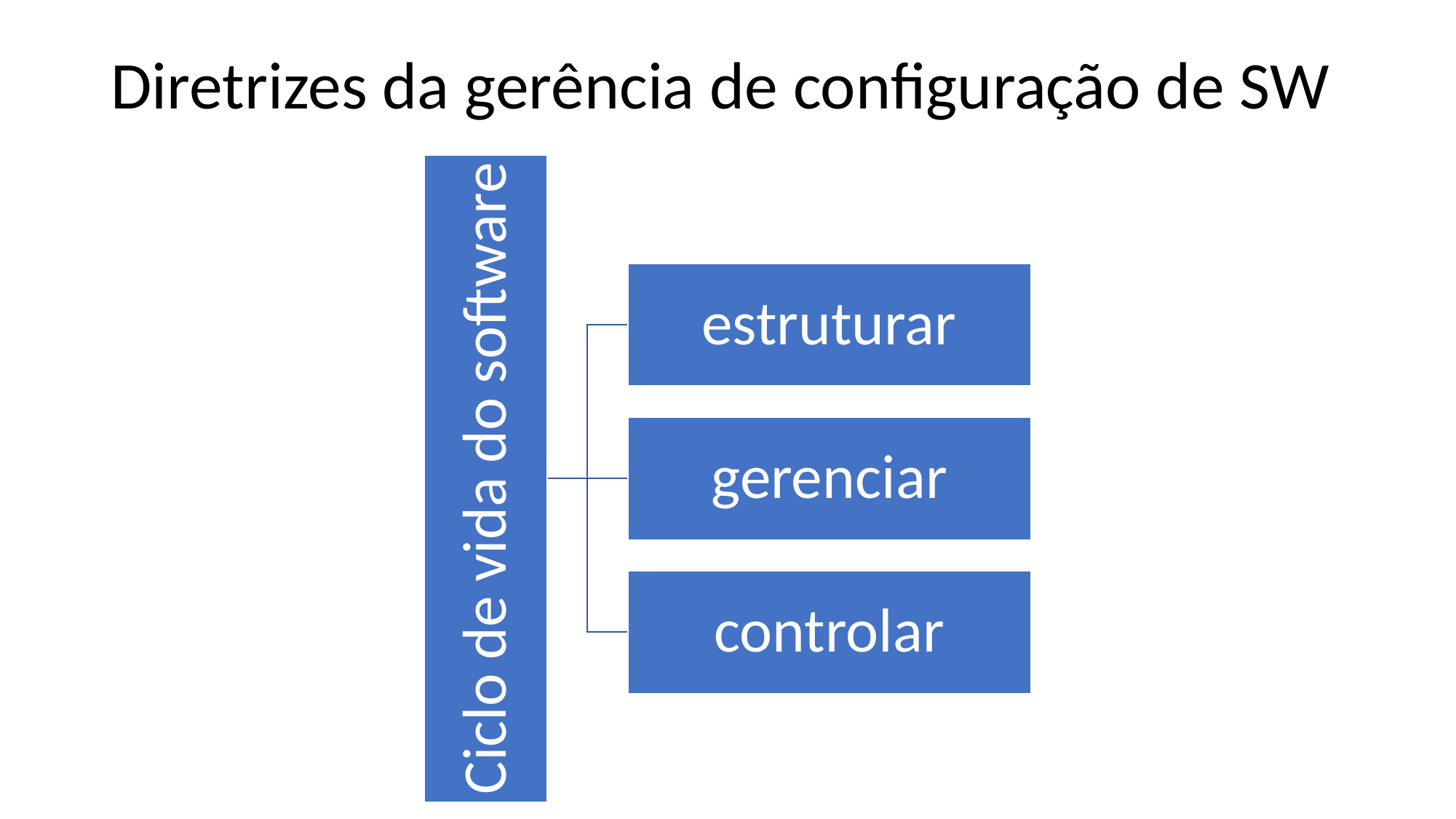

# Diretrizes da gerência de configuração de SW

Ciclo de vida do software
estruturar
gerenciar
controlar